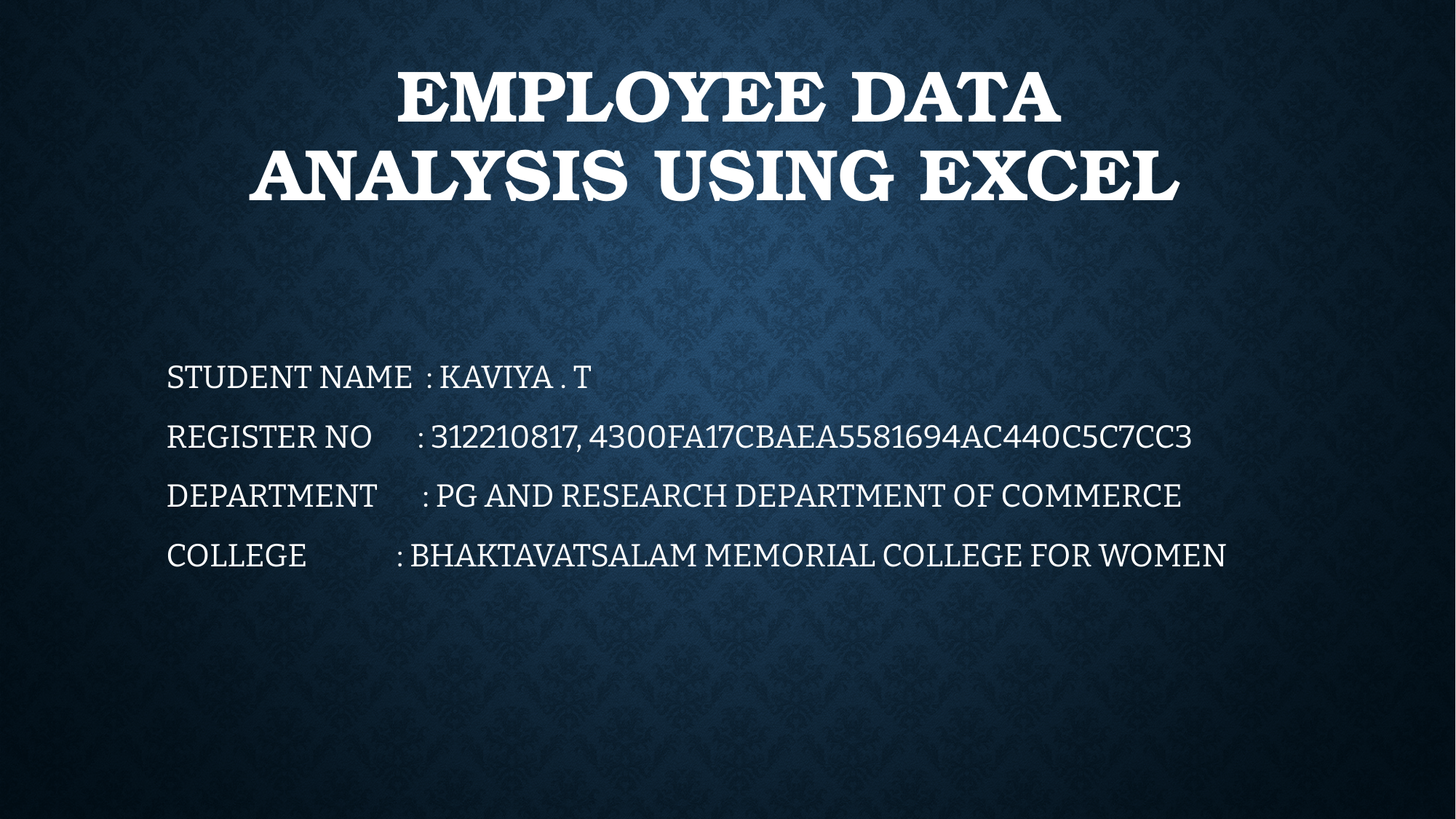

# Employee data analysis using excel
STUDENT NAME  : KAVIYA . T
REGISTER NO       : 312210817, 4300FA17CBAEA5581694AC440C5C7CC3
DEPARTMENT       : PG AND RESEARCH DEPARTMENT OF COMMERCE
COLLEGE              : BHAKTAVATSALAM MEMORIAL COLLEGE FOR WOMEN